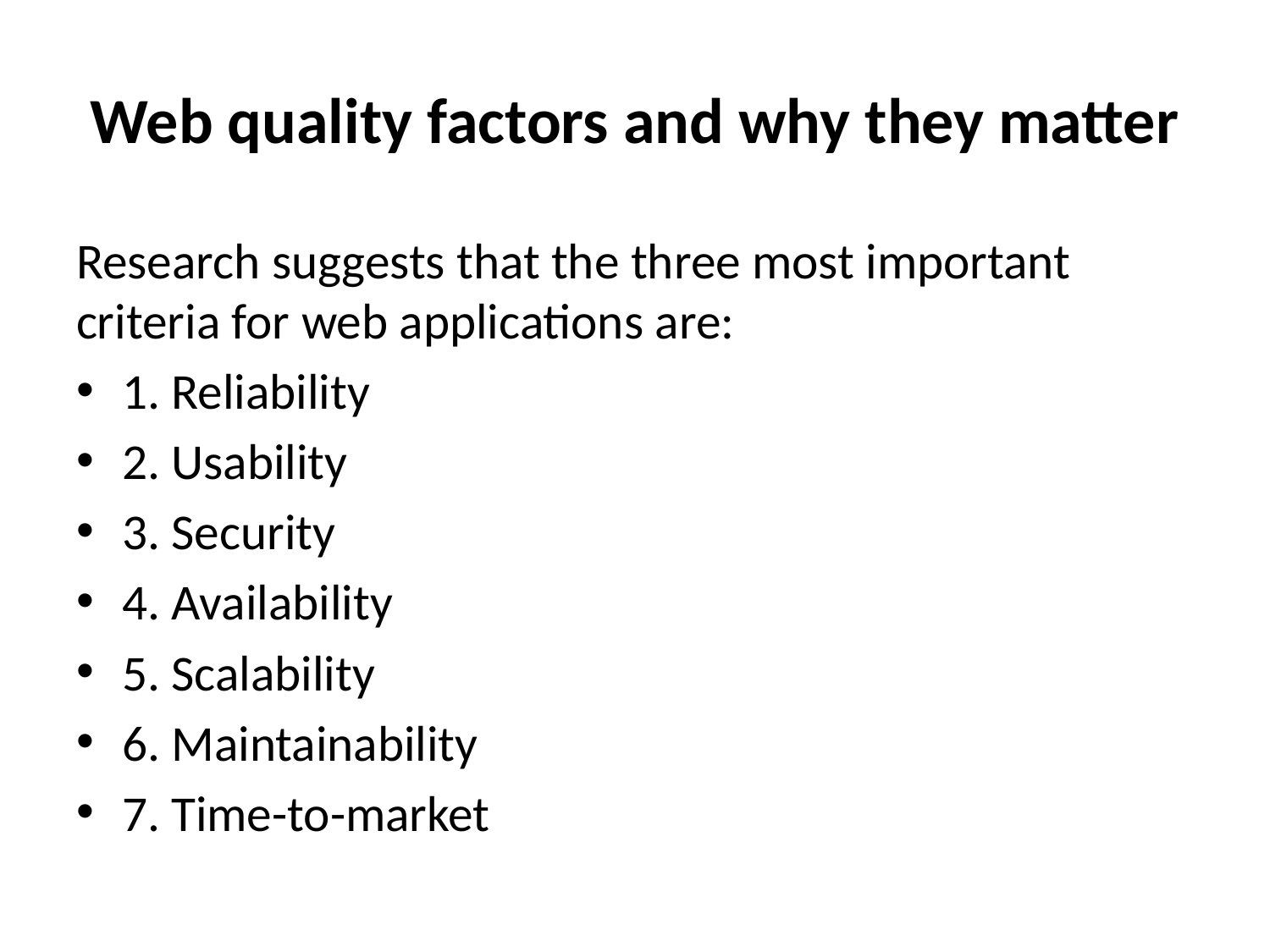

# Web quality factors and why they matter
Research suggests that the three most important criteria for web applications are:
1. Reliability
2. Usability
3. Security
4. Availability
5. Scalability
6. Maintainability
7. Time-to-market